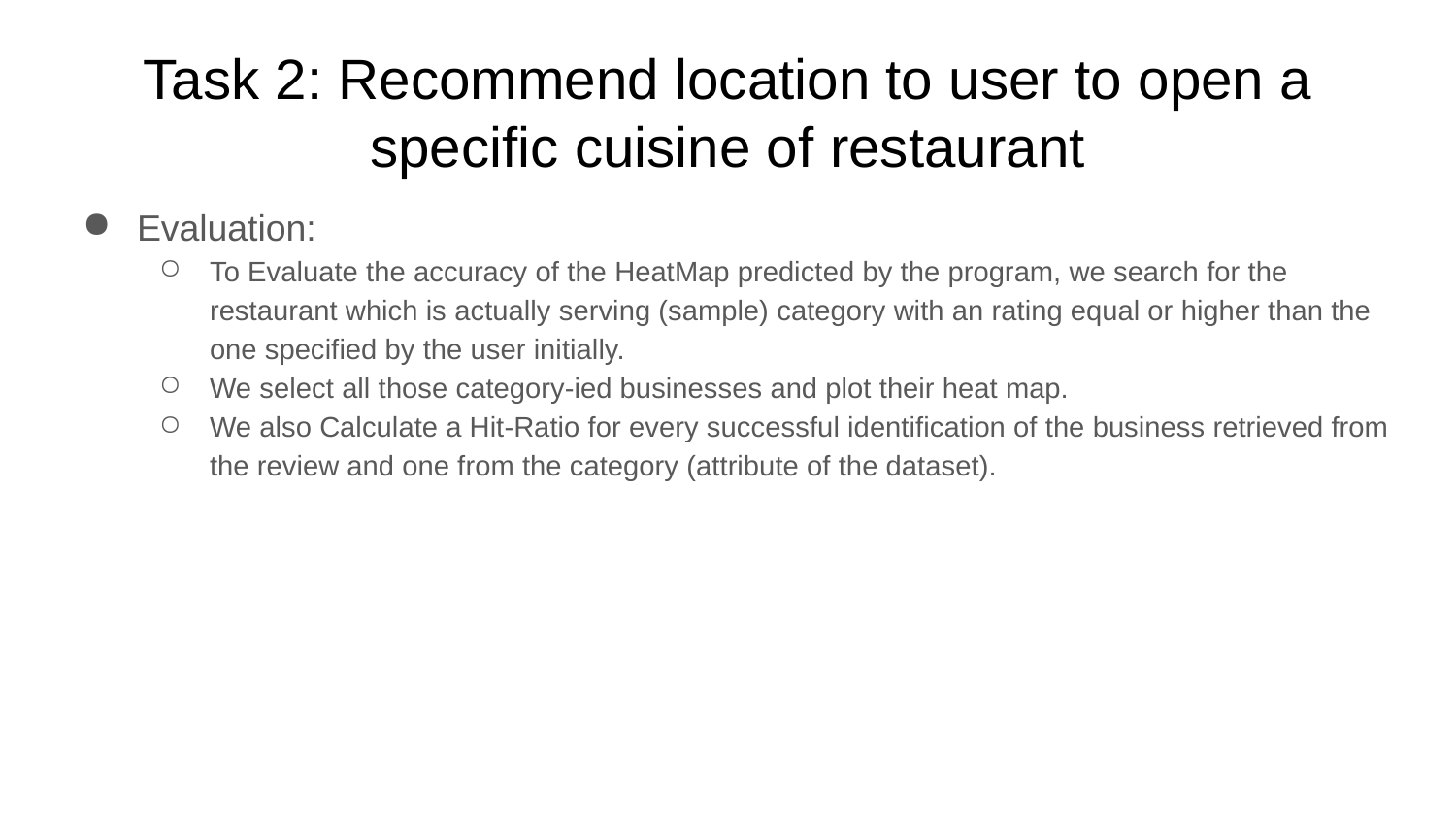

# Task 2: Recommend location to user to open a specific cuisine of restaurant

Evaluation:
To Evaluate the accuracy of the HeatMap predicted by the program, we search for the restaurant which is actually serving (sample) category with an rating equal or higher than the one specified by the user initially.
We select all those category-ied businesses and plot their heat map.
We also Calculate a Hit-Ratio for every successful identification of the business retrieved from the review and one from the category (attribute of the dataset).